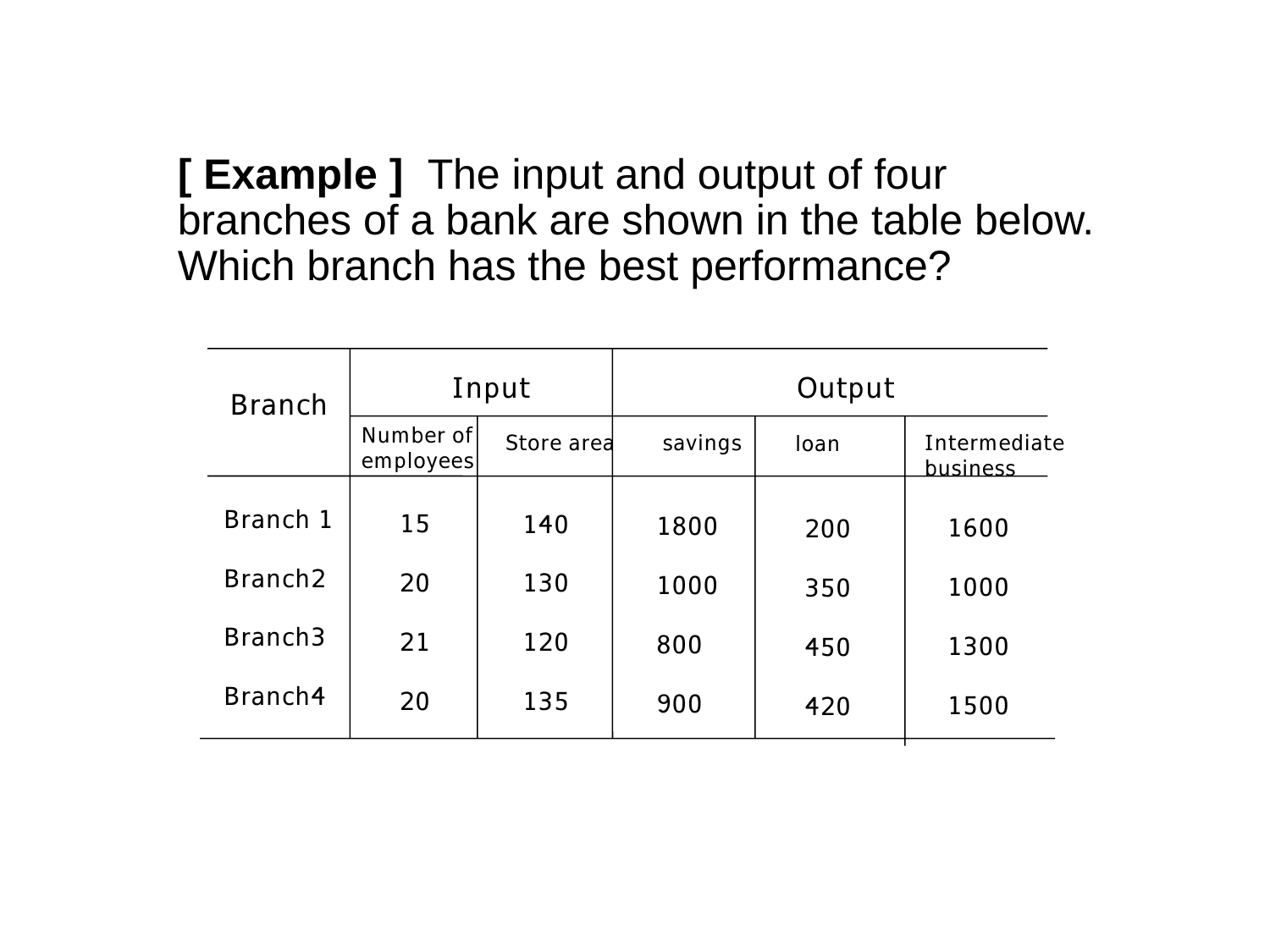

# [ Example ]  The input and output of four branches of a bank are shown in the table below. Which branch has the best performance?

Input
Output
Branch
Number of
employees

Store area
savings
Intermediate business
loan

Branch 1

Branch2

Branch3

Branch4
15

20

21

20
140

130

120

135
1800

1000

800

900
1600

1000

1300

1500
200

350

450

420